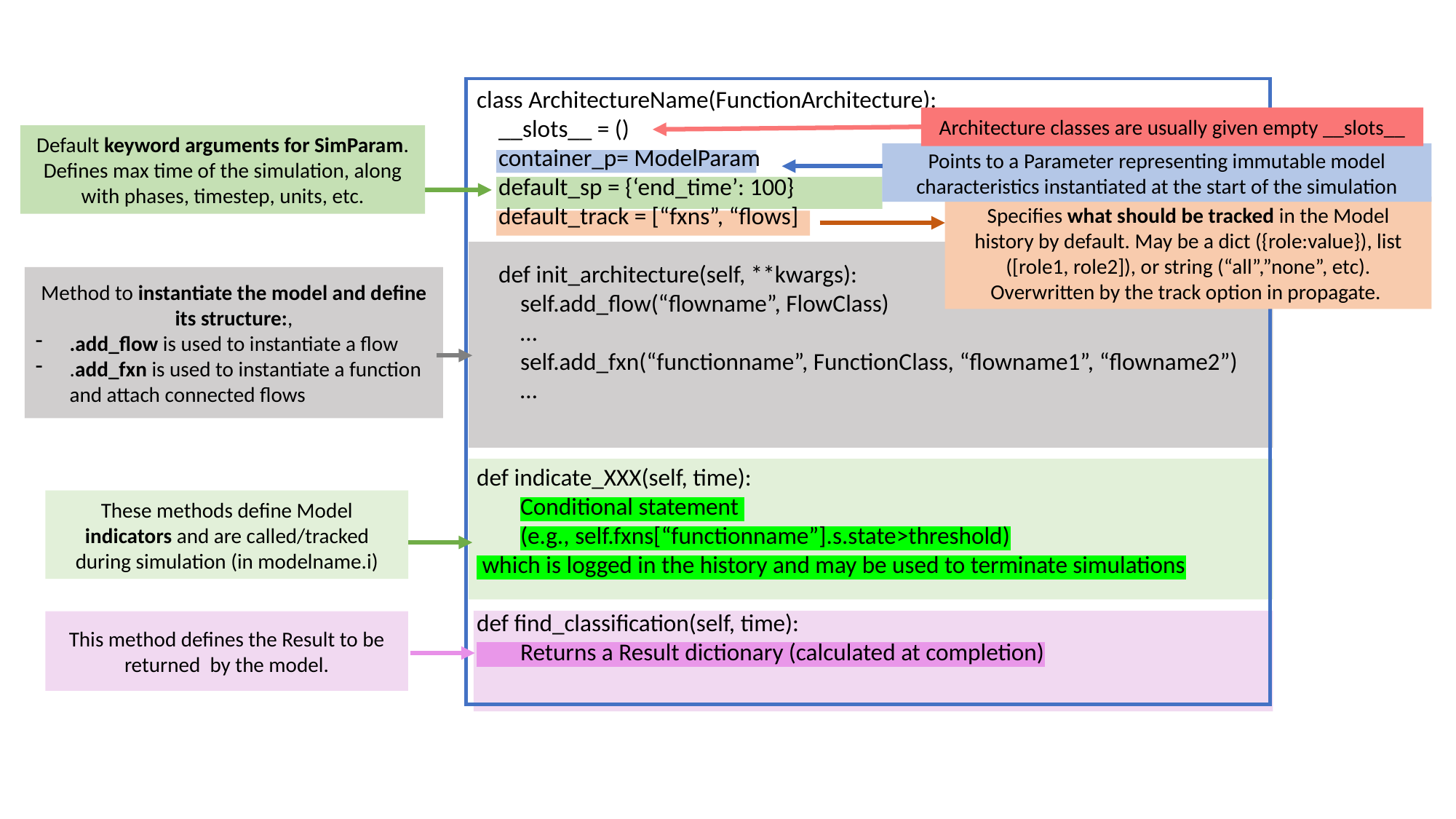

class ArchitectureName(FunctionArchitecture):
    __slots__ = ()
    container_p= ModelParam
    default_sp = {‘end_time’: 100}
    default_track = [“fxns”, “flows]

    def init_architecture(self, **kwargs):
        self.add_flow(“flowname”, FlowClass)
        …
        self.add_fxn(“functionname”, FunctionClass, “flowname1”, “flowname2”)
        …

def indicate_XXX(self, time):
        Conditional statement
        (e.g., self.fxns[“functionname”].s.state>threshold)
 which is logged in the history and may be used to terminate simulations

def find_classification(self, time):
        Returns a Result dictionary (calculated at completion)
Architecture classes are usually given empty __slots__
Default keyword arguments for SimParam. Defines max time of the simulation, along with phases, timestep, units, etc.
Points to a Parameter representing immutable model characteristics instantiated at the start of the simulation

Specifies what should be tracked in the Model history by default. May be a dict ({role:value}), list ([role1, role2]), or string (“all”,”none”, etc). Overwritten by the track option in propagate.

Method to instantiate the model and define its structure:,
.add_flow is used to instantiate a flow
.add_fxn is used to instantiate a function and attach connected flows

These methods define Model indicators and are called/tracked during simulation (in modelname.i)

This method defines the Result to be returned  by the model.